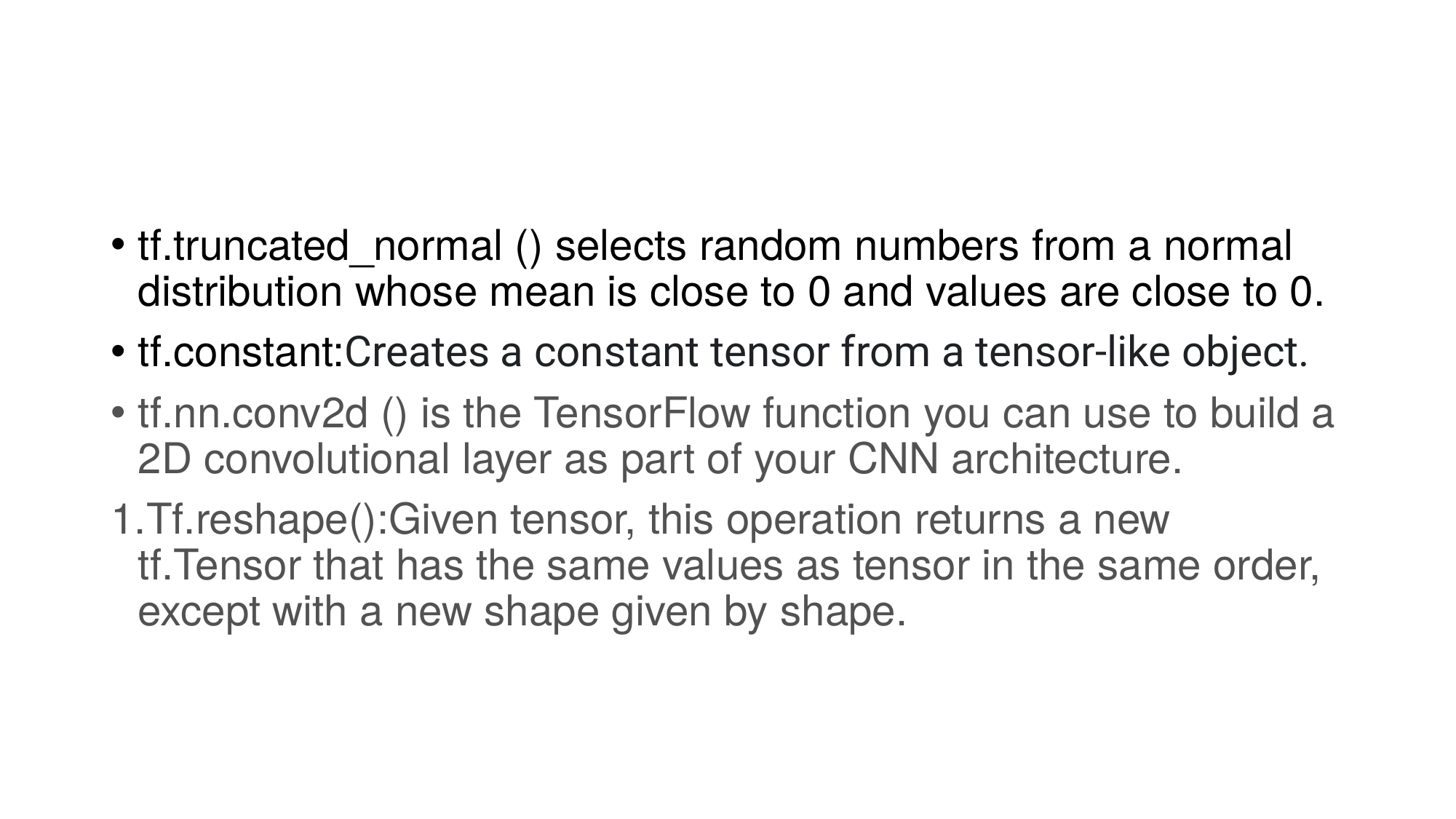

#
tf.truncated_normal () selects random numbers from a normal distribution whose mean is close to 0 and values are close to 0.
tf.constant:Creates a constant tensor from a tensor-like object.
tf.nn.conv2d () is the TensorFlow function you can use to build a 2D convolutional layer as part of your CNN architecture.
Tf.reshape():Given tensor, this operation returns a new tf.Tensor that has the same values as tensor in the same order, except with a new shape given by shape.